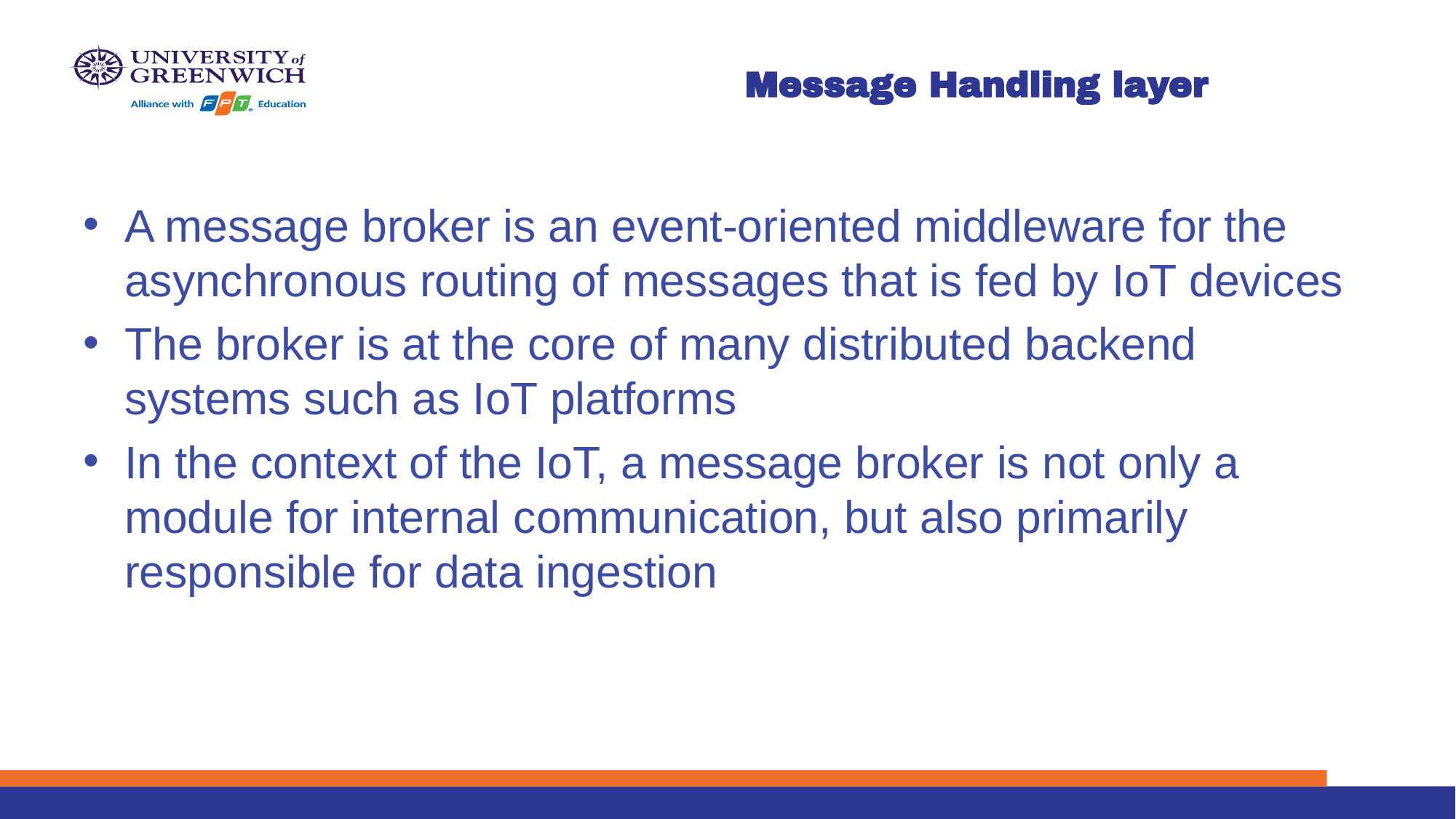

# Message Handling layer
A message broker is an event-oriented middleware for the asynchronous routing of messages that is fed by IoT devices
The broker is at the core of many distributed backend systems such as IoT platforms
In the context of the IoT, a message broker is not only a module for internal communication, but also primarily responsible for data ingestion